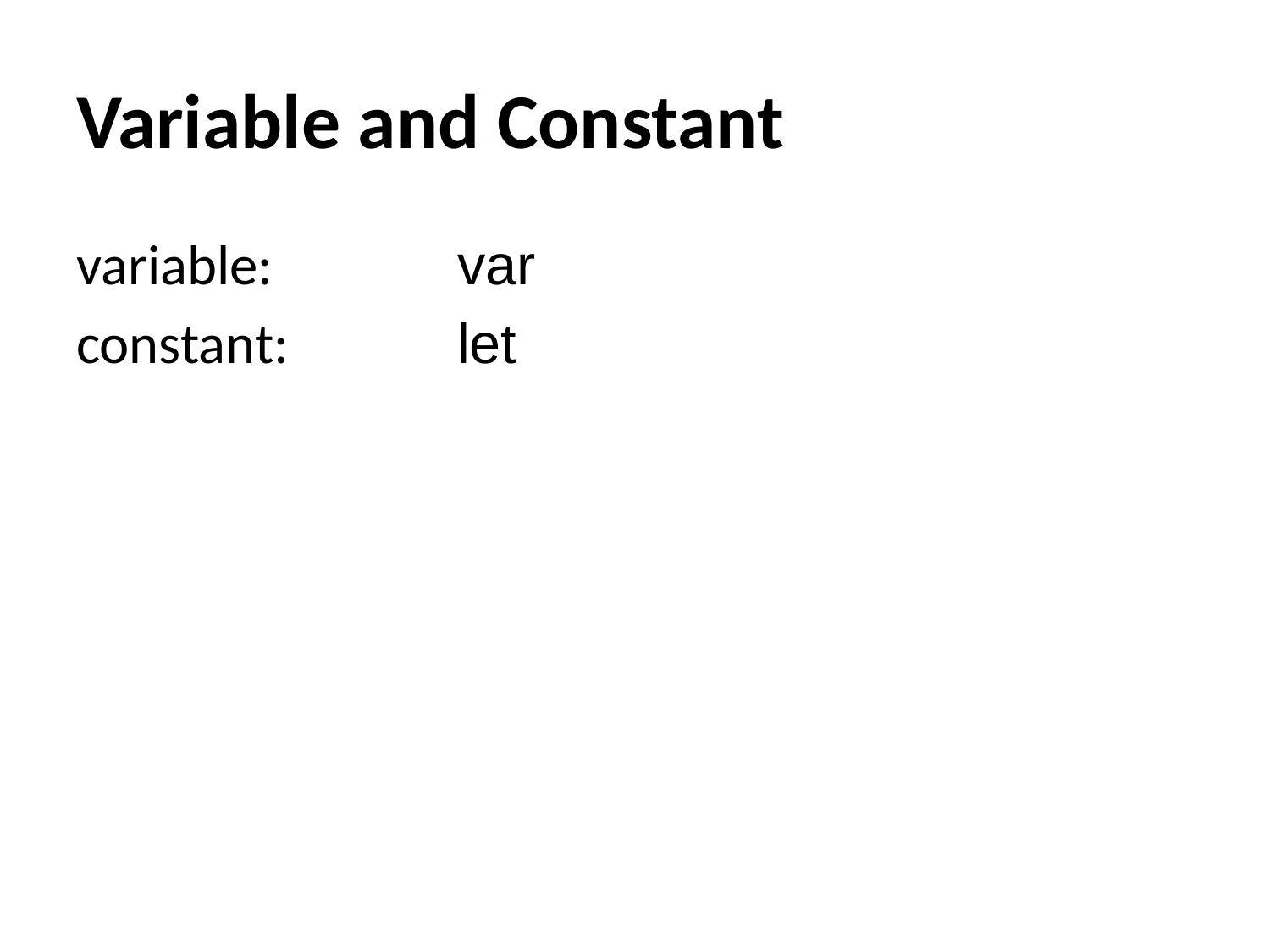

# Variable and Constant
variable:		var
constant:		let